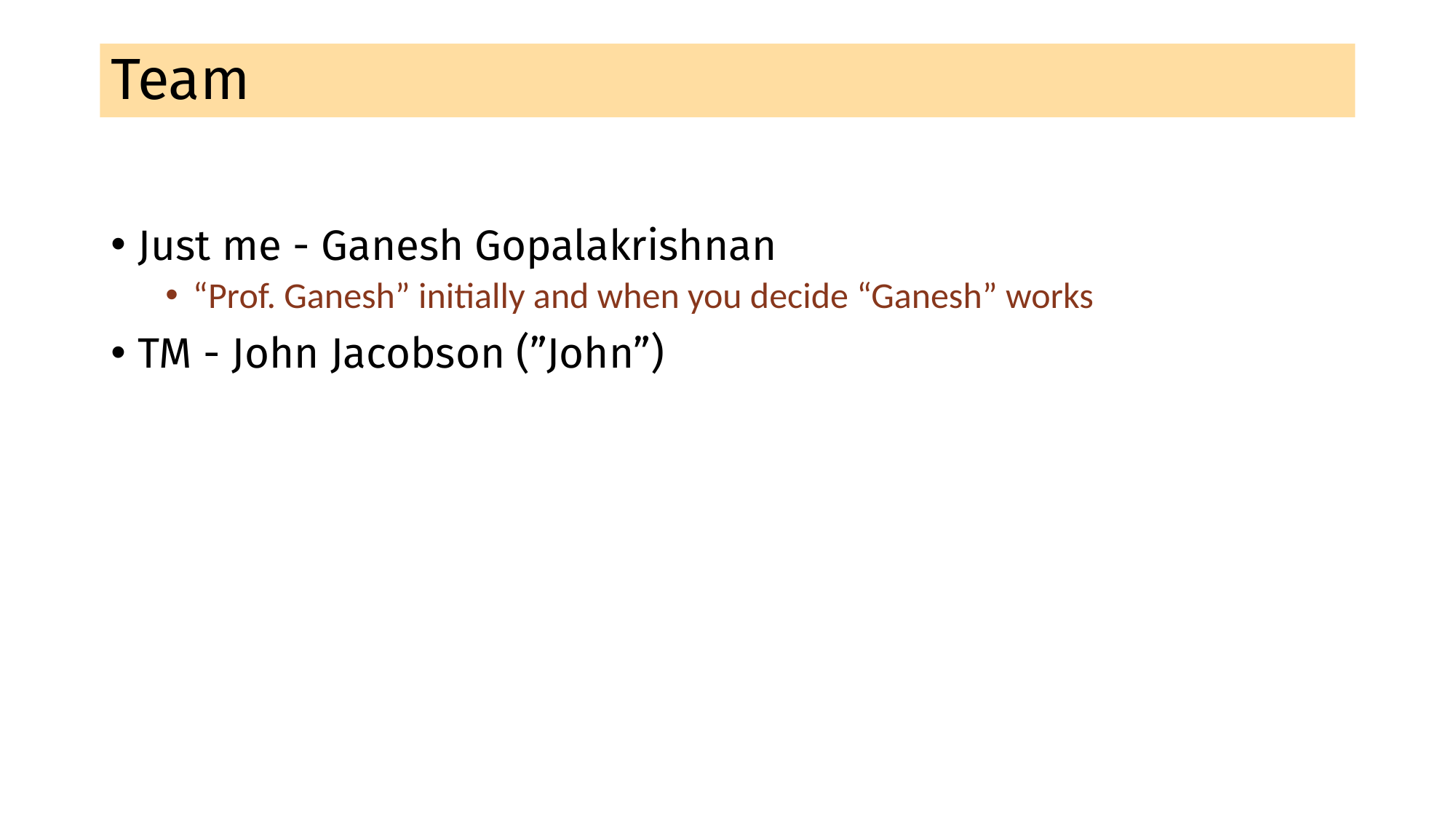

# Team
Just me - Ganesh Gopalakrishnan
“Prof. Ganesh” initially and when you decide “Ganesh” works
TM - John Jacobson (”John”)